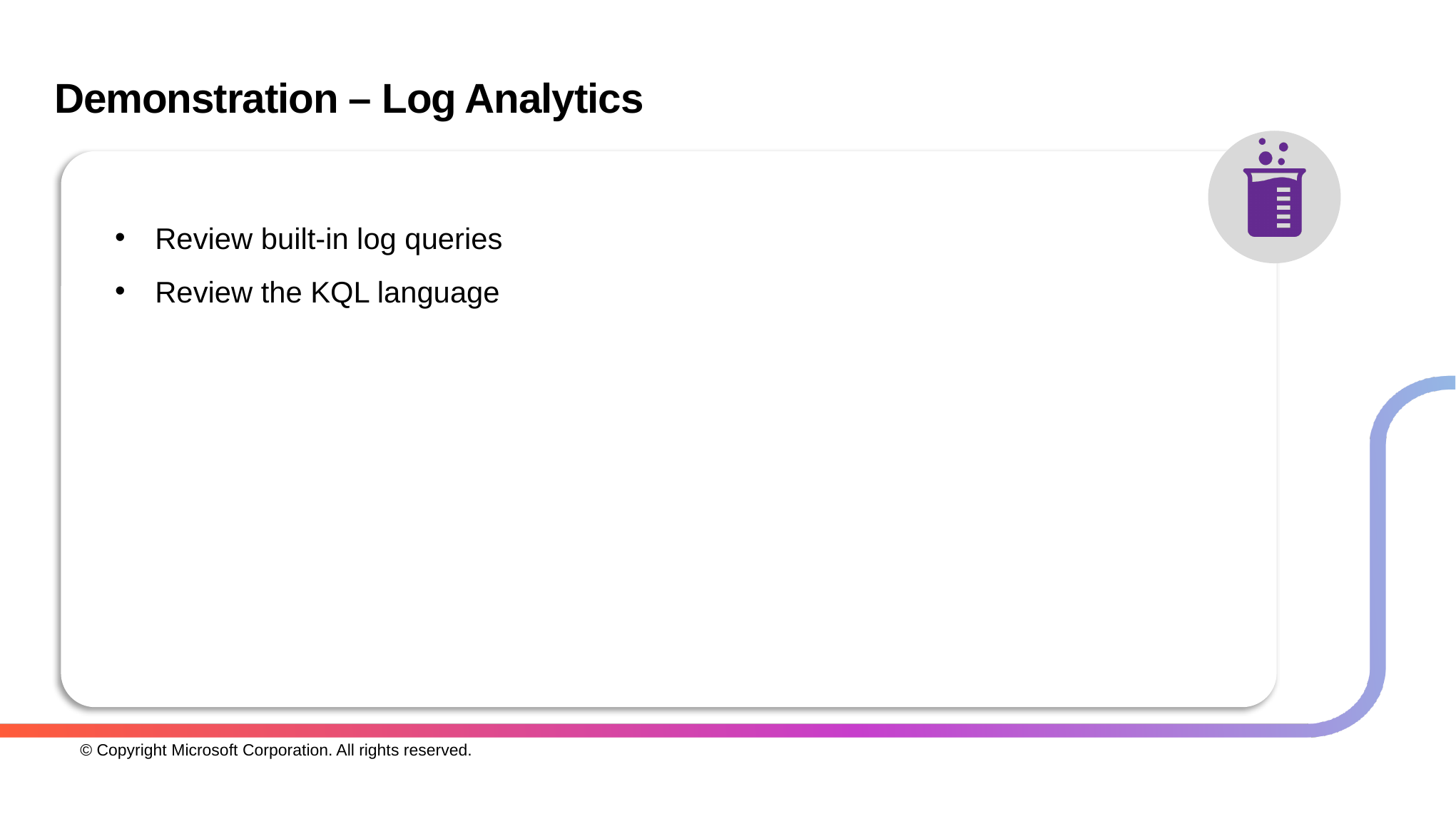

# Demonstration – Log Analytics
Review built-in log queries
Review the KQL language